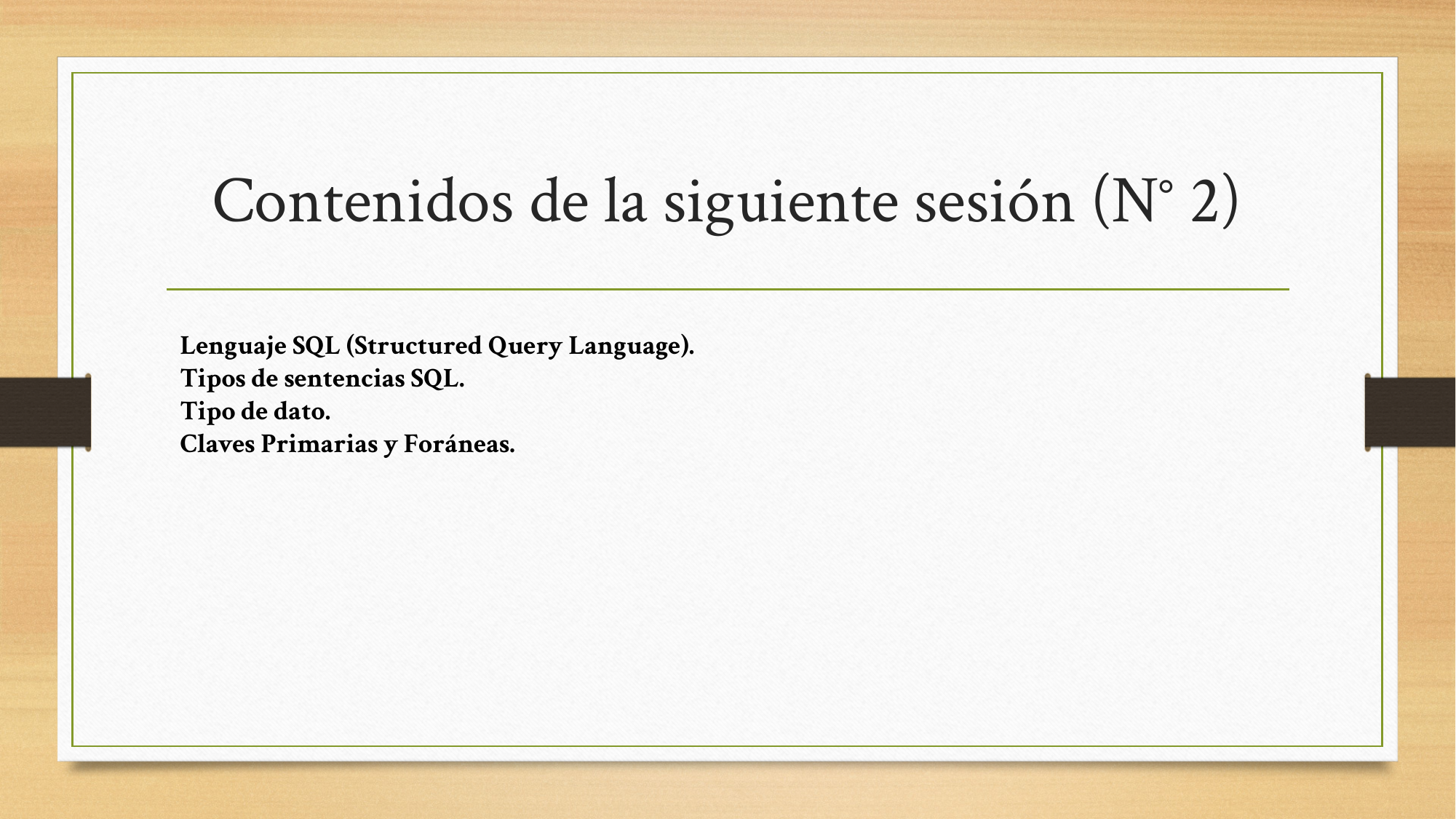

# Contenidos de la siguiente sesión (N° 2)
Lenguaje SQL (Structured Query Language).
Tipos de sentencias SQL.
Tipo de dato.
Claves Primarias y Foráneas.